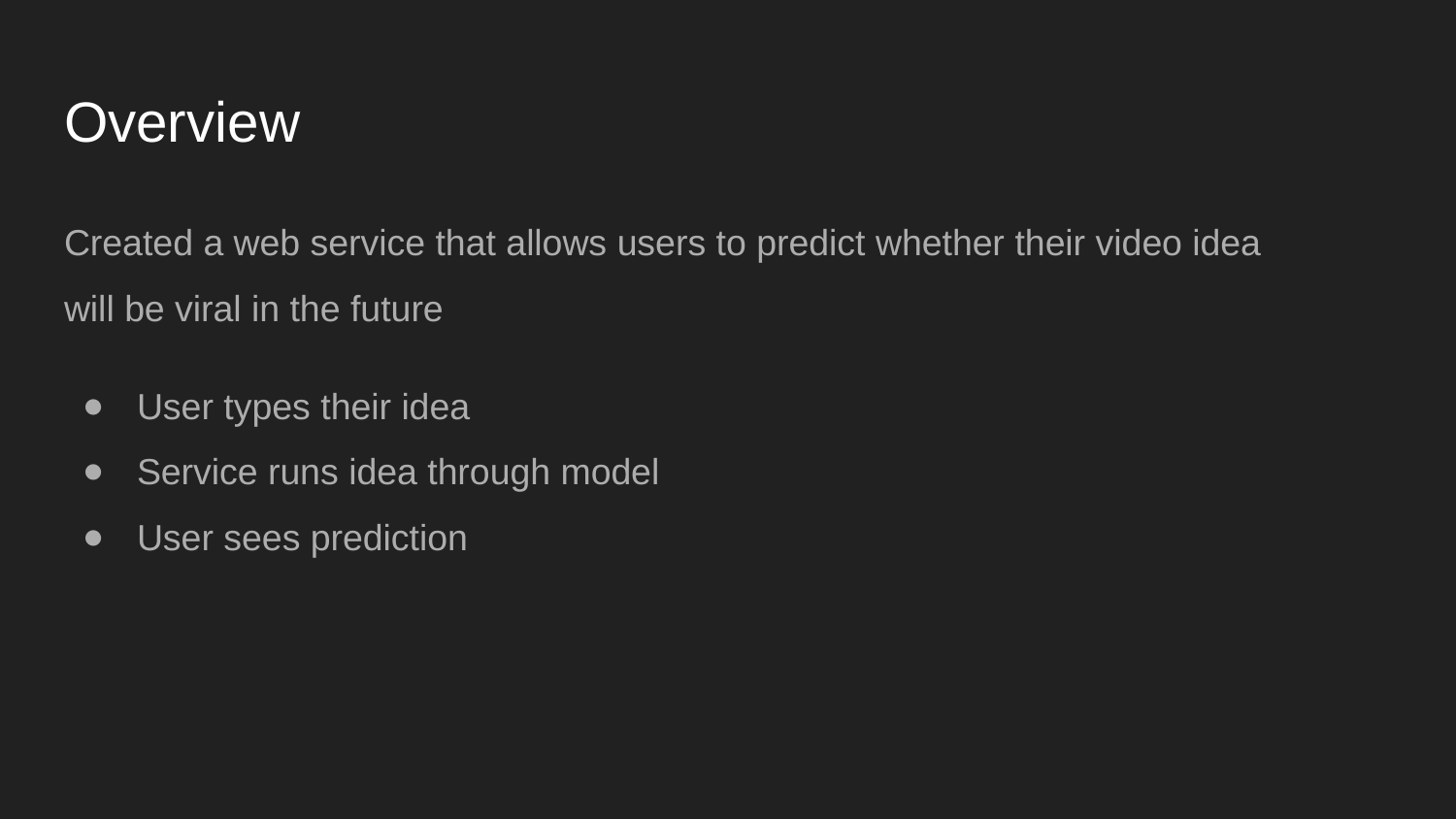

# Overview
Created a web service that allows users to predict whether their video idea will be viral in the future
User types their idea
Service runs idea through model
User sees prediction